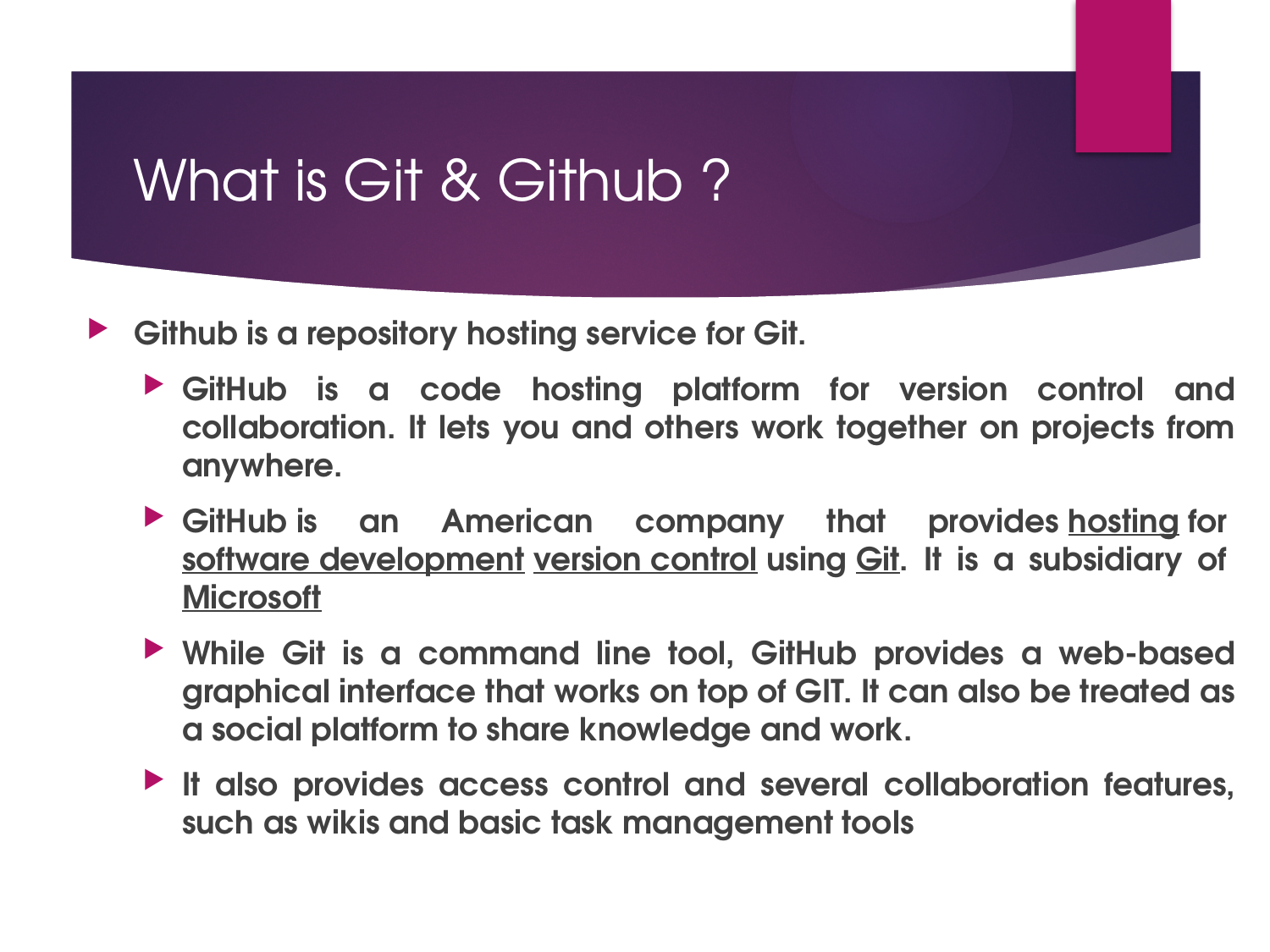

# What is Git & Github ?
Github is a repository hosting service for Git.
GitHub is a code hosting platform for version control and collaboration. It lets you and others work together on projects from anywhere.
GitHub is an American company that provides hosting for software development version control using Git. It is a subsidiary of Microsoft
While Git is a command line tool, GitHub provides a web-based graphical interface that works on top of GIT. It can also be treated as a social platform to share knowledge and work.
It also provides access control and several collaboration features, such as wikis and basic task management tools